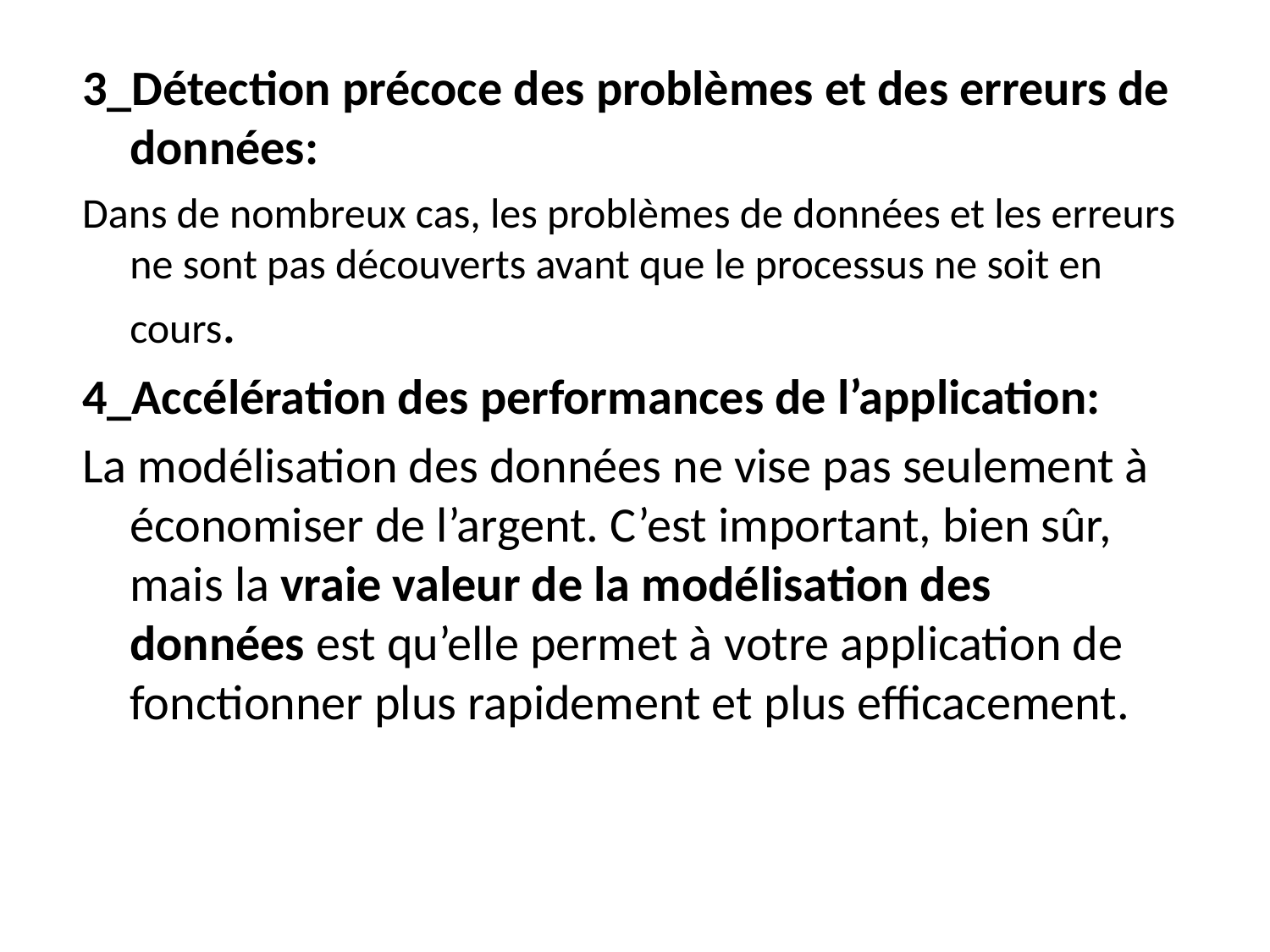

3_Détection précoce des problèmes et des erreurs de données:
Dans de nombreux cas, les problèmes de données et les erreurs ne sont pas découverts avant que le processus ne soit en cours.
4_Accélération des performances de l’application:
La modélisation des données ne vise pas seulement à économiser de l’argent. C’est important, bien sûr, mais la vraie valeur de la modélisation des données est qu’elle permet à votre application de fonctionner plus rapidement et plus efficacement.